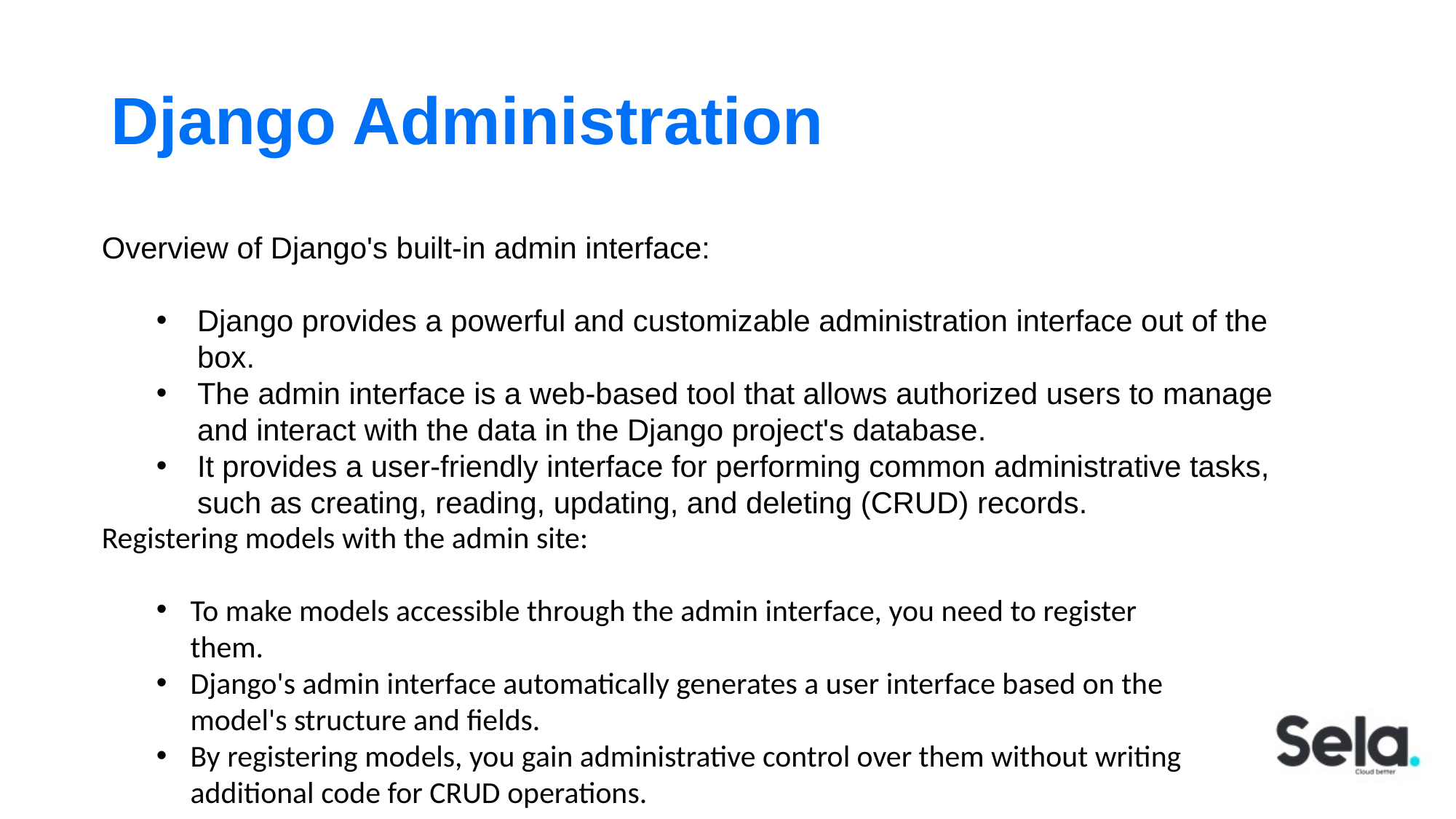

# Django Administration
Overview of Django's built-in admin interface:

Django provides a powerful and customizable administration interface out of the box.
The admin interface is a web-based tool that allows authorized users to manage and interact with the data in the Django project's database.
It provides a user-friendly interface for performing common administrative tasks, such as creating, reading, updating, and deleting (CRUD) records.
Registering models with the admin site:

To make models accessible through the admin interface, you need to register them.
Django's admin interface automatically generates a user interface based on the model's structure and fields.
By registering models, you gain administrative control over them without writing additional code for CRUD operations.